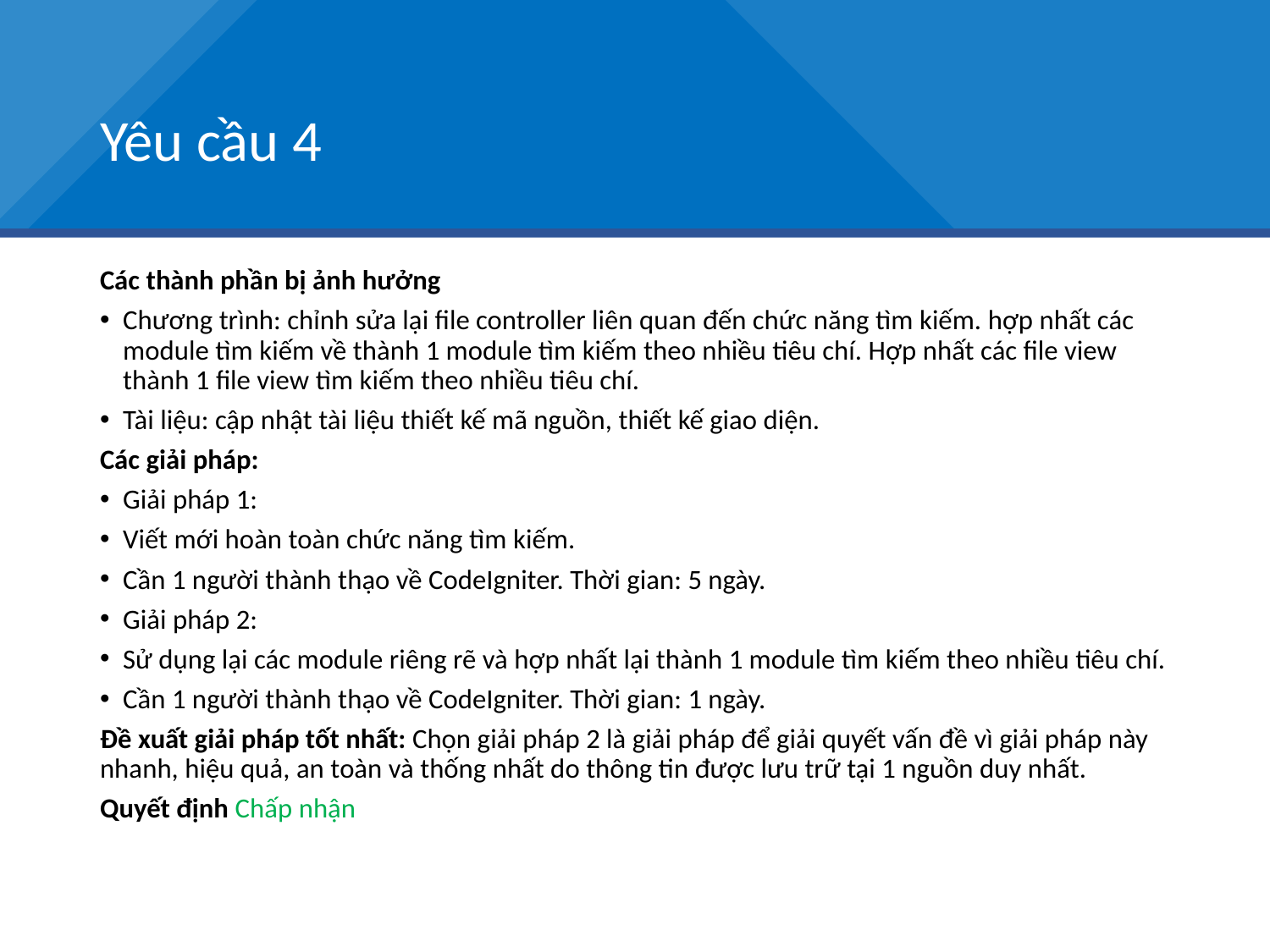

# Yêu cầu 4
Các thành phần bị ảnh hưởng
Chương trình: chỉnh sửa lại file controller liên quan đến chức năng tìm kiếm. hợp nhất các module tìm kiếm về thành 1 module tìm kiếm theo nhiều tiêu chí. Hợp nhất các file view thành 1 file view tìm kiếm theo nhiều tiêu chí.
Tài liệu: cập nhật tài liệu thiết kế mã nguồn, thiết kế giao diện.
Các giải pháp:
Giải pháp 1:
Viết mới hoàn toàn chức năng tìm kiếm.
Cần 1 người thành thạo về CodeIgniter. Thời gian: 5 ngày.
Giải pháp 2:
Sử dụng lại các module riêng rẽ và hợp nhất lại thành 1 module tìm kiếm theo nhiều tiêu chí.
Cần 1 người thành thạo về CodeIgniter. Thời gian: 1 ngày.
Đề xuất giải pháp tốt nhất: Chọn giải pháp 2 là giải pháp để giải quyết vấn đề vì giải pháp này nhanh, hiệu quả, an toàn và thống nhất do thông tin được lưu trữ tại 1 nguồn duy nhất.
Quyết định Chấp nhận